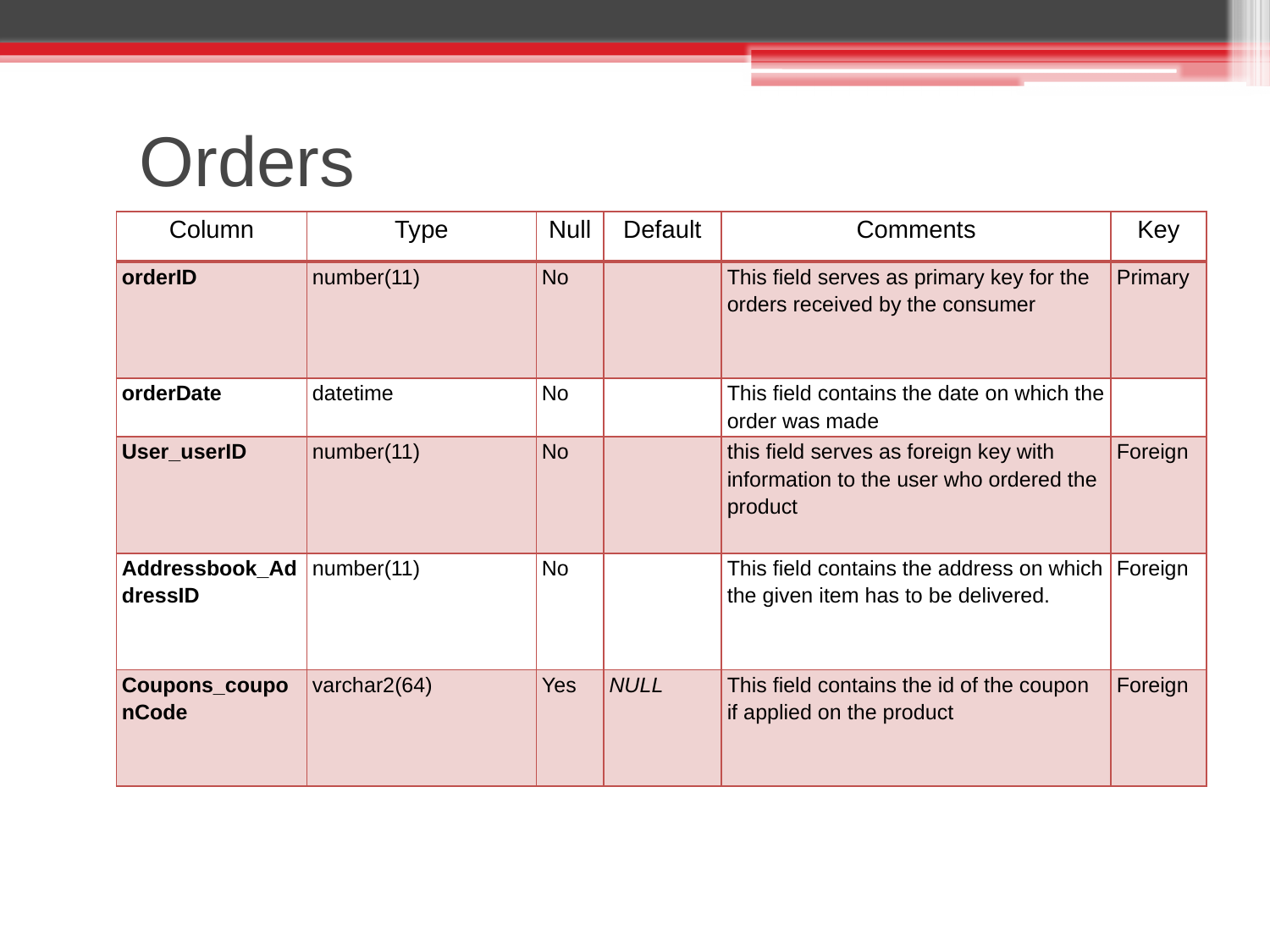

# Orders
| Column | Type | Null | Default | Comments | Key |
| --- | --- | --- | --- | --- | --- |
| orderID | number(11) | No |  | This field serves as primary key for the orders received by the consumer | Primary |
| orderDate | datetime | No |  | This field contains the date on which the order was made |  |
| User\_userID | number(11) | No |  | this field serves as foreign key with information to the user who ordered the product | Foreign |
| Addressbook\_AddressID | number(11) | No |  | This field contains the address on which the given item has to be delivered. | Foreign |
| Coupons\_couponCode | varchar2(64) | Yes | NULL | This field contains the id of the coupon if applied on the product | Foreign |